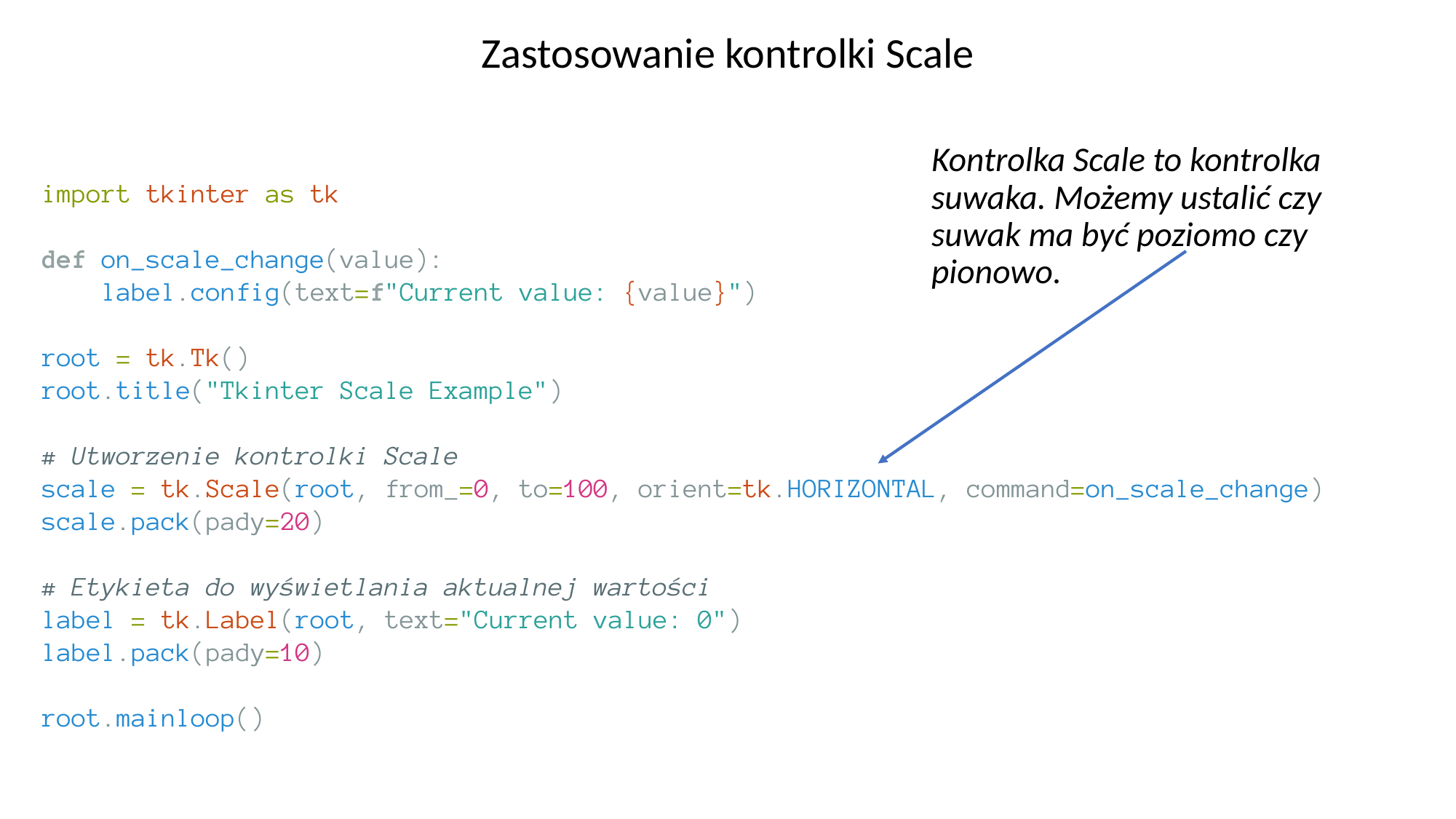

# Zastosowanie kontrolki Scale
Kontrolka Scale to kontrolka suwaka. Możemy ustalić czy suwak ma być poziomo czy pionowo.
import tkinter as tk
def on_scale_change(value):
    label.config(text=f"Current value: {value}")
root = tk.Tk()
root.title("Tkinter Scale Example")
# Utworzenie kontrolki Scale
scale = tk.Scale(root, from_=0, to=100, orient=tk.HORIZONTAL, command=on_scale_change)
scale.pack(pady=20)
# Etykieta do wyświetlania aktualnej wartości
label = tk.Label(root, text="Current value: 0")
label.pack(pady=10)
root.mainloop()